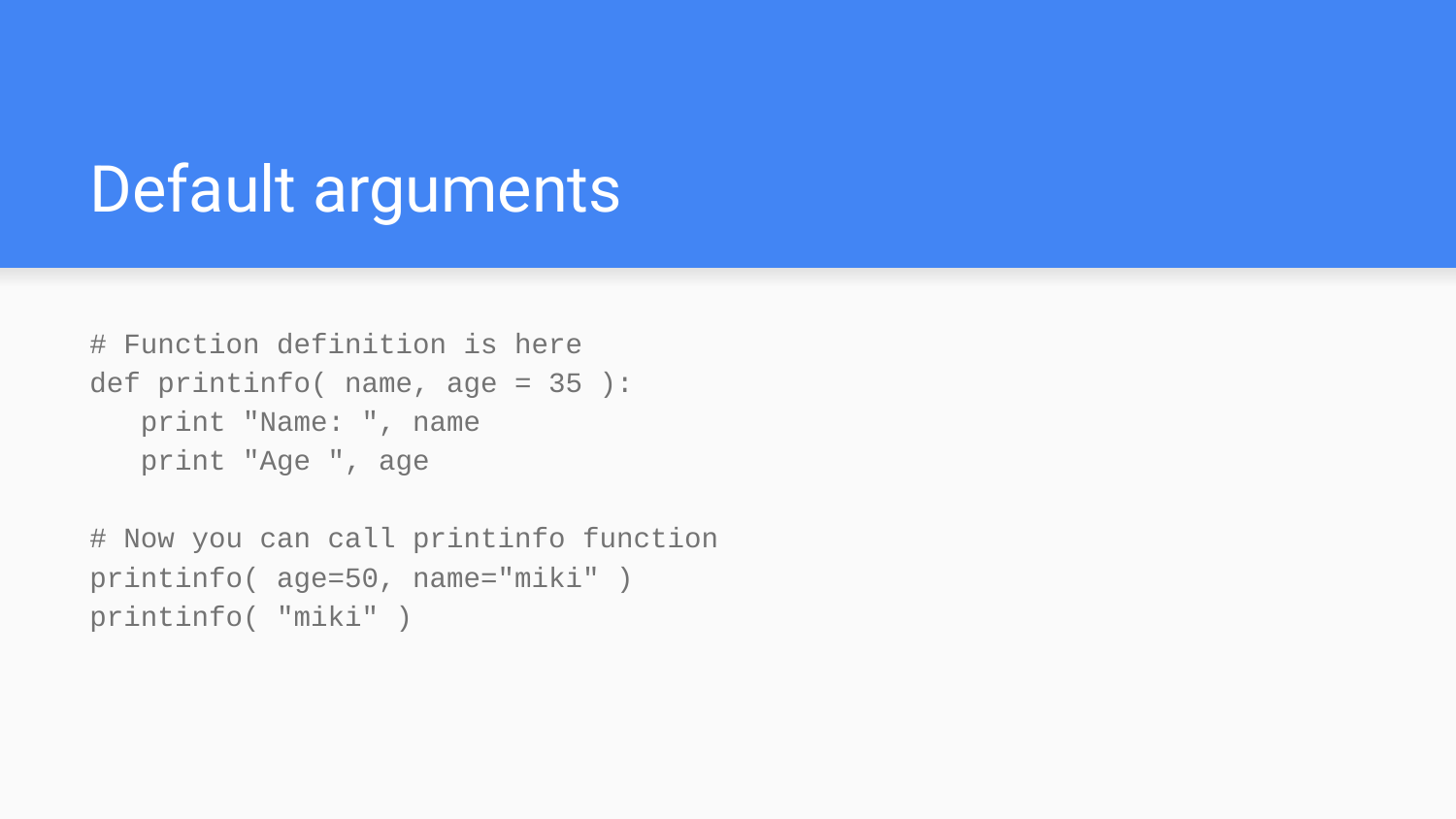

# Default arguments
# Function definition is here def printinfo( name, age = 35 ): print "Name: ", name print "Age ", age # Now you can call printinfo function printinfo( age=50, name="miki" ) printinfo( "miki" )